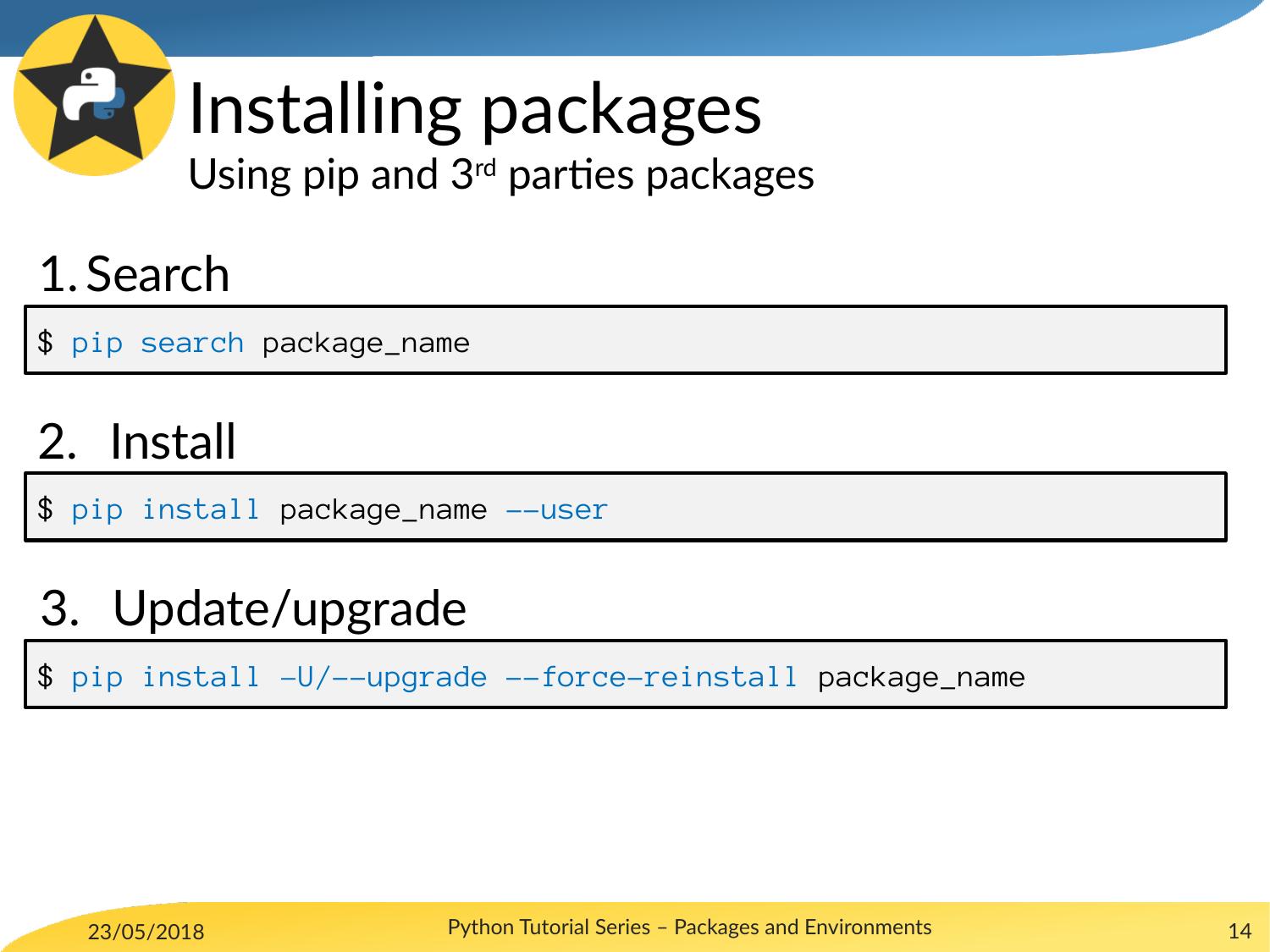

Installing packages
Using pip and 3rd parties packages
Search
$ pip search package_name
Install
$ pip install package_name --user
Update/upgrade
$ pip install –U/--upgrade --force-reinstall package_name
Python Tutorial Series – Packages and Environments
14
23/05/2018